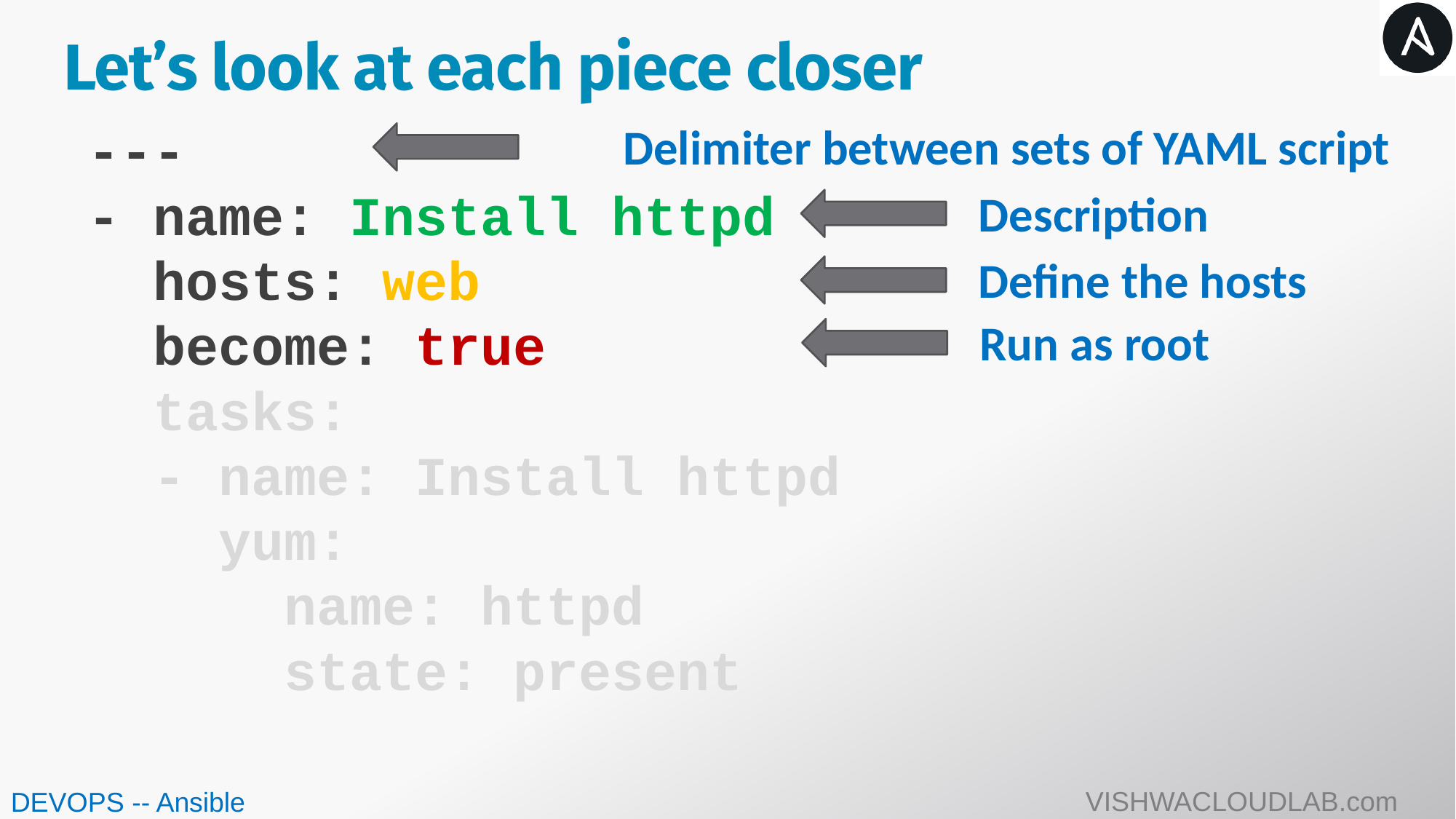

# Let’s look at each piece closer
---
- name: Install httpd
  hosts: web
  become: true
  tasks:
  - name: Install httpd
    yum:
      name: httpd
      state: present

Delimiter between sets of YAML script

Description

Define the hosts

Run as root